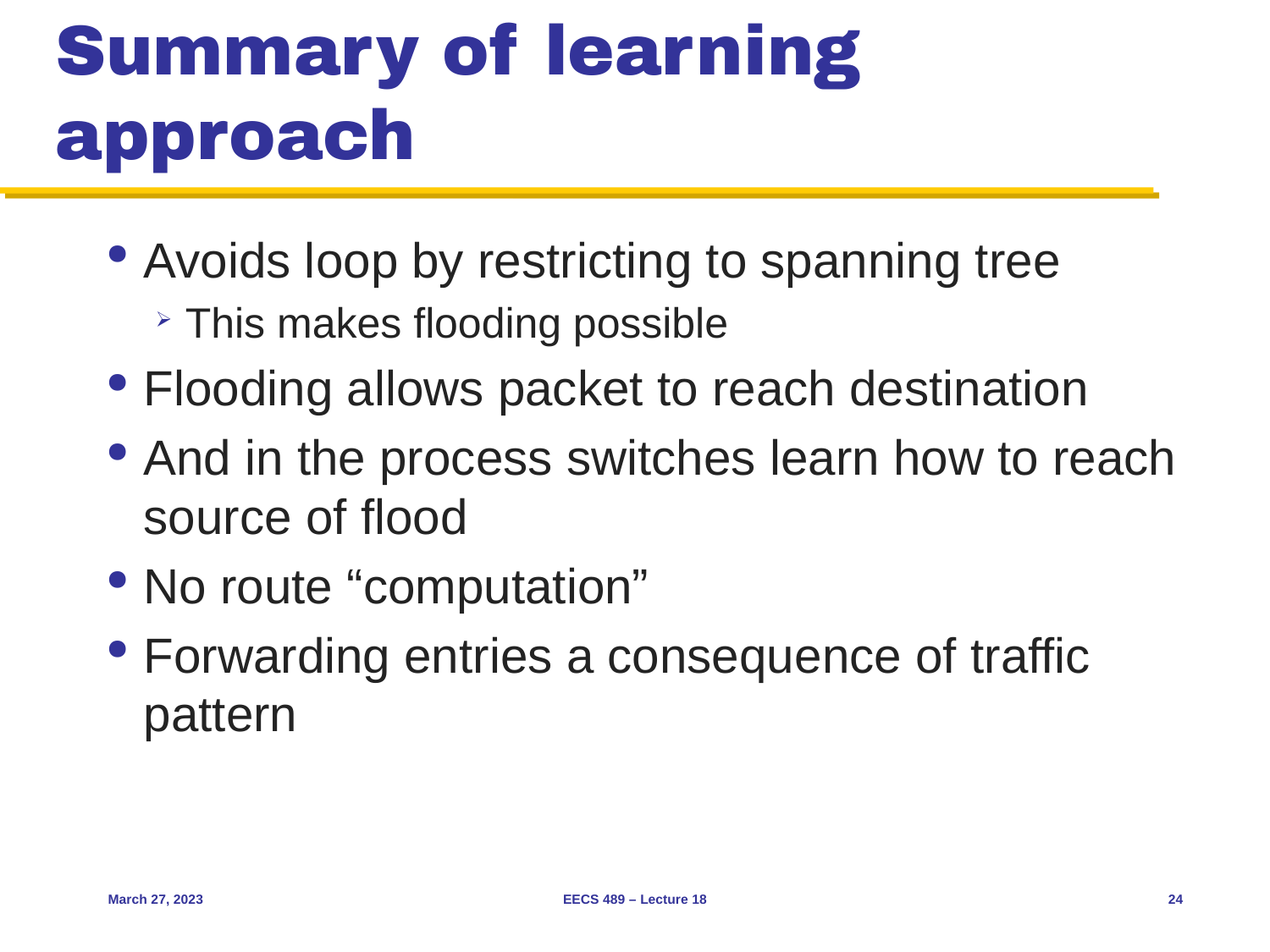

# Summary of learning approach
Avoids loop by restricting to spanning tree
This makes flooding possible
Flooding allows packet to reach destination
And in the process switches learn how to reach source of flood
No route “computation”
Forwarding entries a consequence of traffic pattern
March 27, 2023
EECS 489 – Lecture 18
24